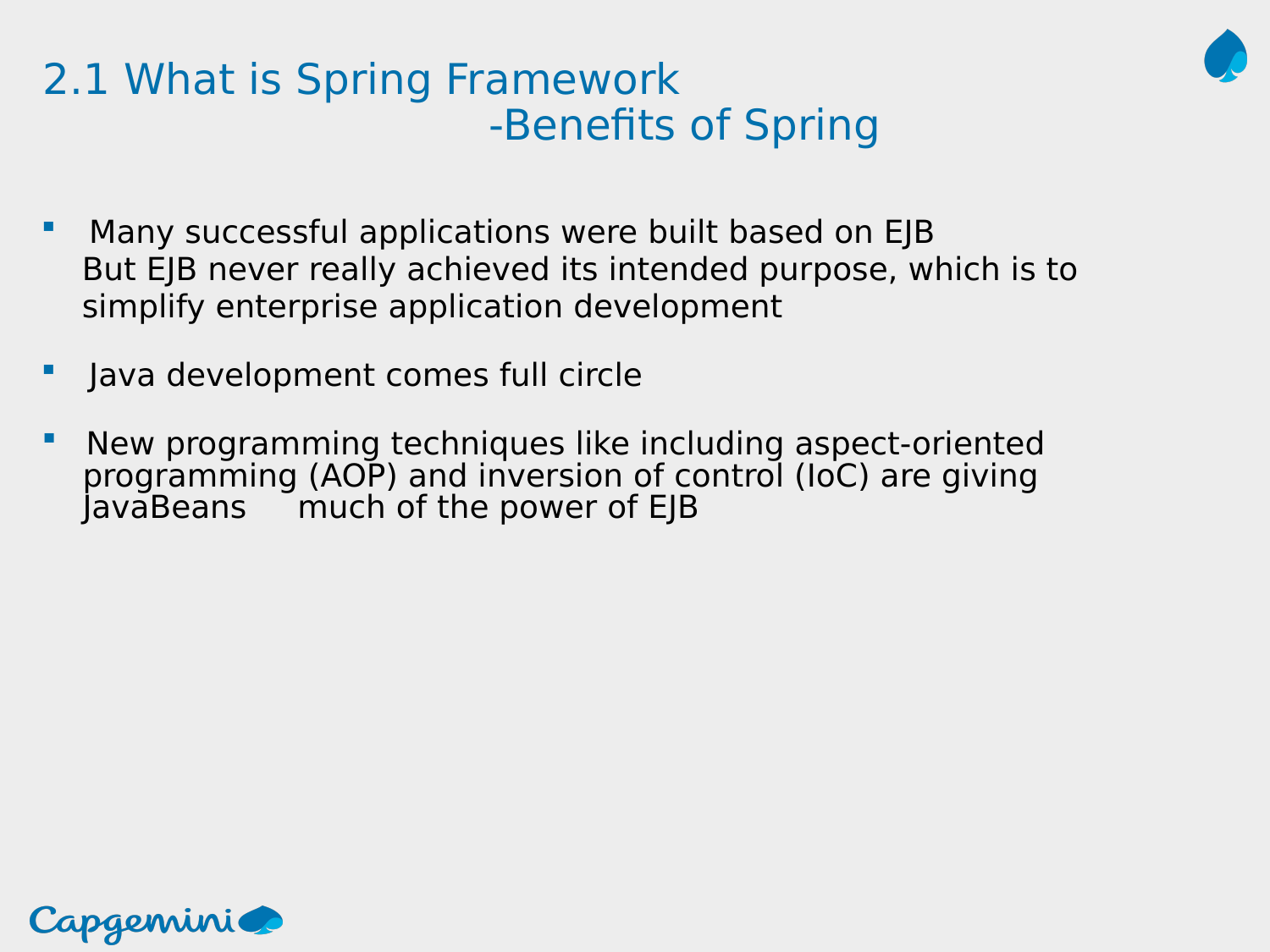

# 2.1 What is Spring Framework -Benefits of Spring

Many successful applications were built based on EJB
    But EJB never really achieved its intended purpose, which is to
    simplify enterprise application development

Java development comes full circle

  New programming techniques like including aspect-oriented
    programming (AOP) and inversion of control (IoC) are giving
    JavaBeans     much of the power of EJB